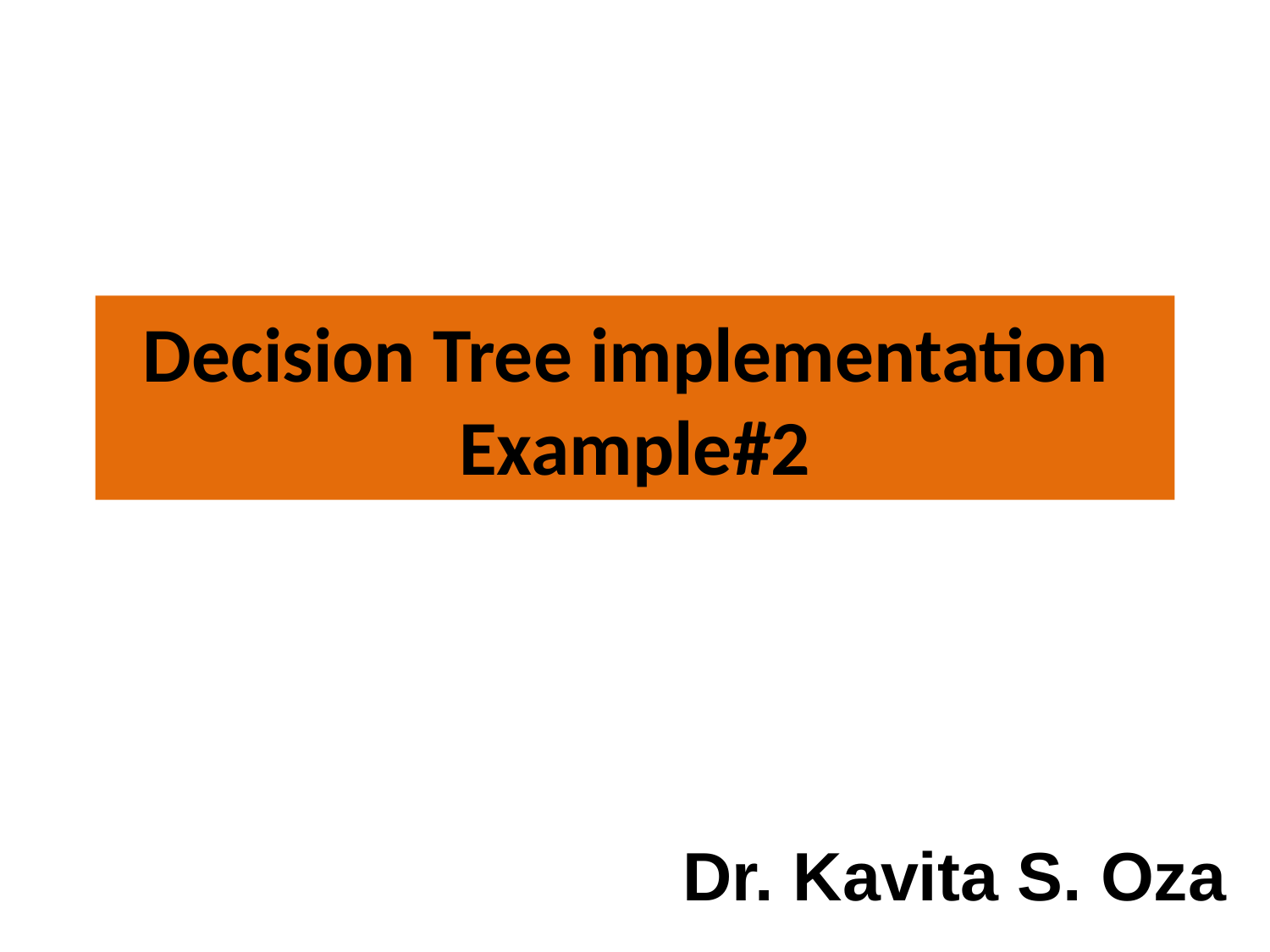

# Decision Tree implementation Example#2
Dr. Kavita S. Oza